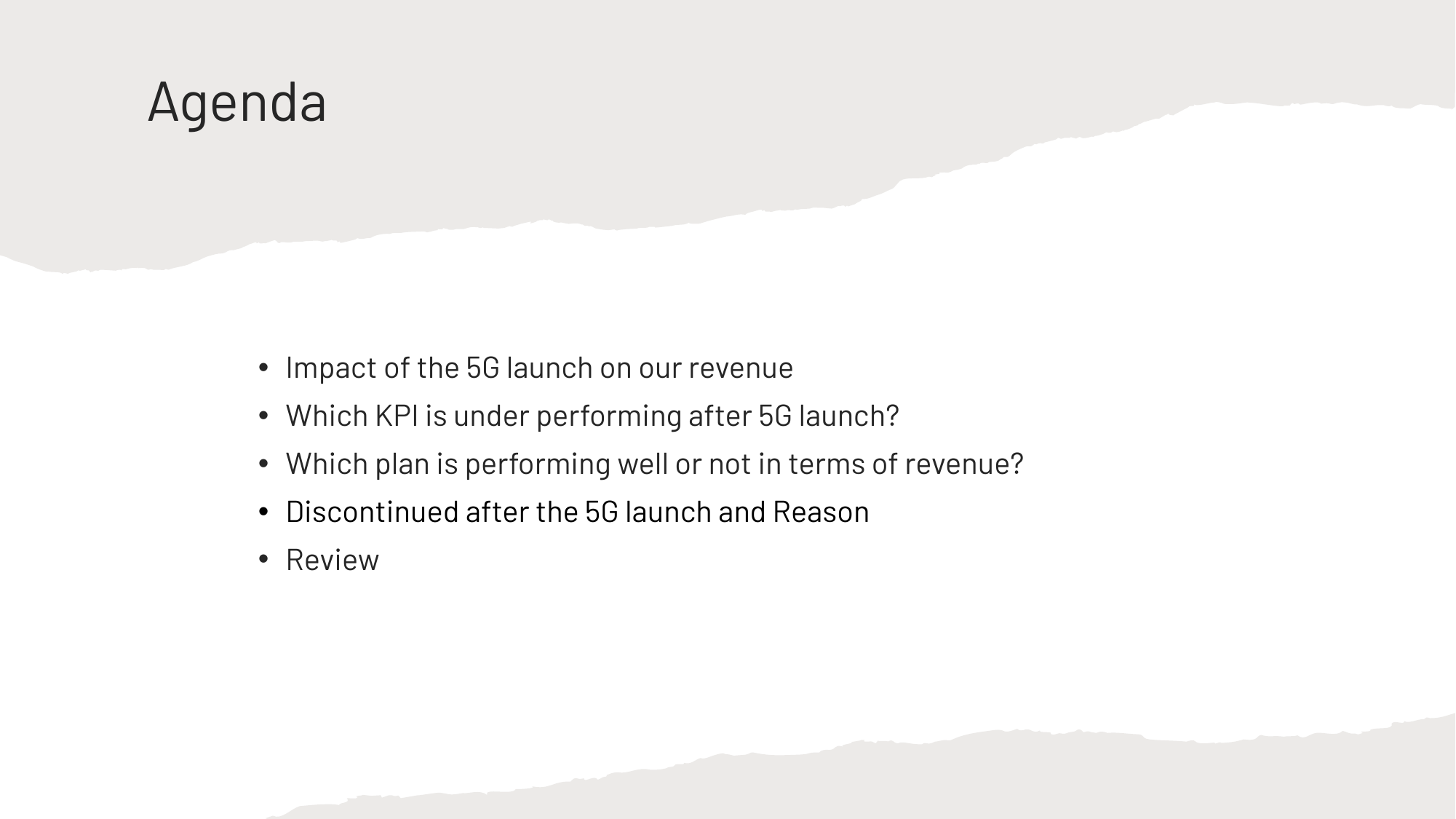

# Agenda
Impact of the 5G launch on our revenue
Which KPI is under performing after 5G launch?
Which plan is performing well or not in terms of revenue?
Discontinued after the 5G launch and Reason
Review